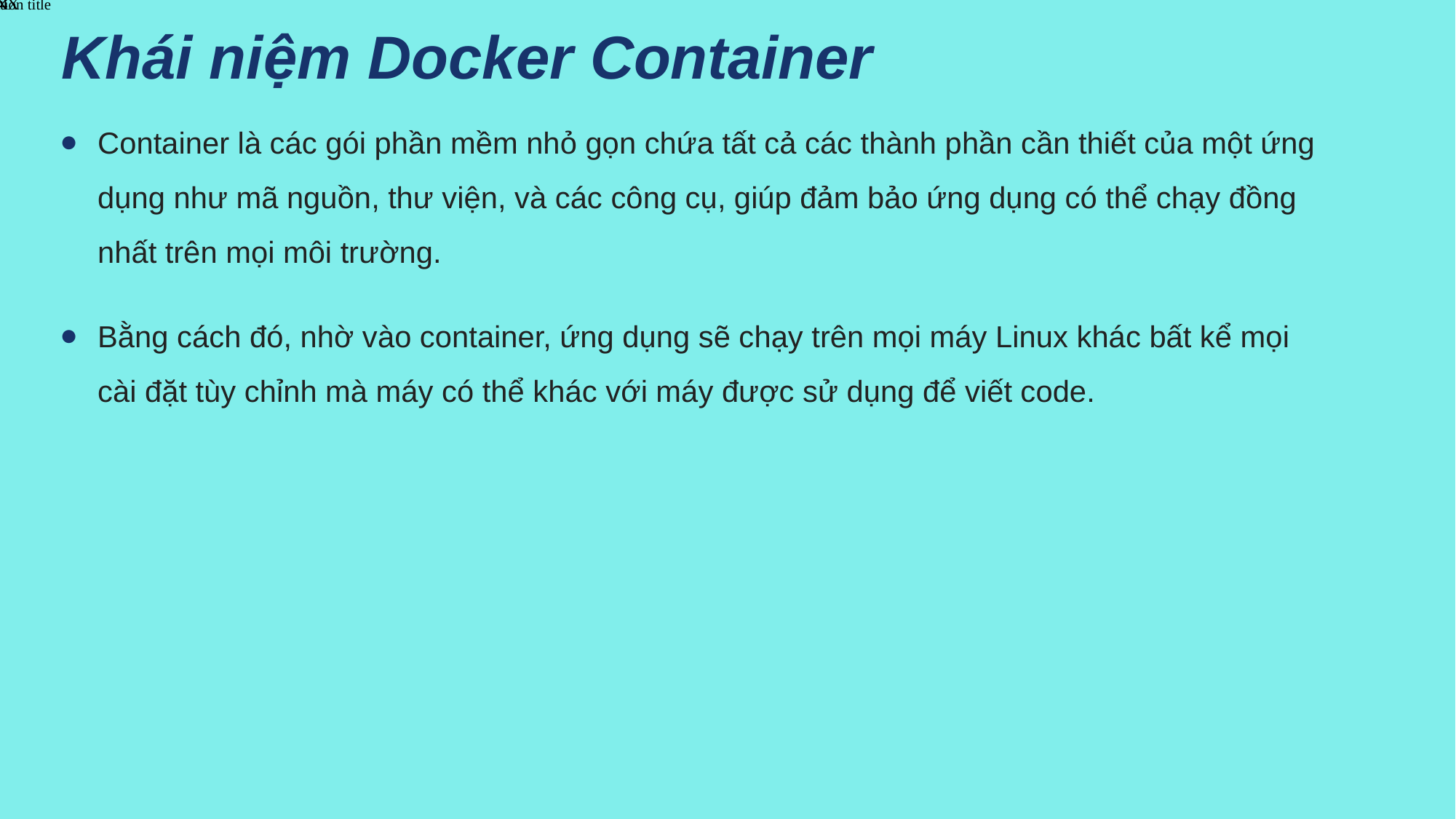

14
Presentation title
20XX
# Khái niệm Docker Container
Container là các gói phần mềm nhỏ gọn chứa tất cả các thành phần cần thiết của một ứng dụng như mã nguồn, thư viện, và các công cụ, giúp đảm bảo ứng dụng có thể chạy đồng nhất trên mọi môi trường.
Bằng cách đó, nhờ vào container, ứng dụng sẽ chạy trên mọi máy Linux khác bất kể mọi cài đặt tùy chỉnh mà máy có thể khác với máy được sử dụng để viết code.